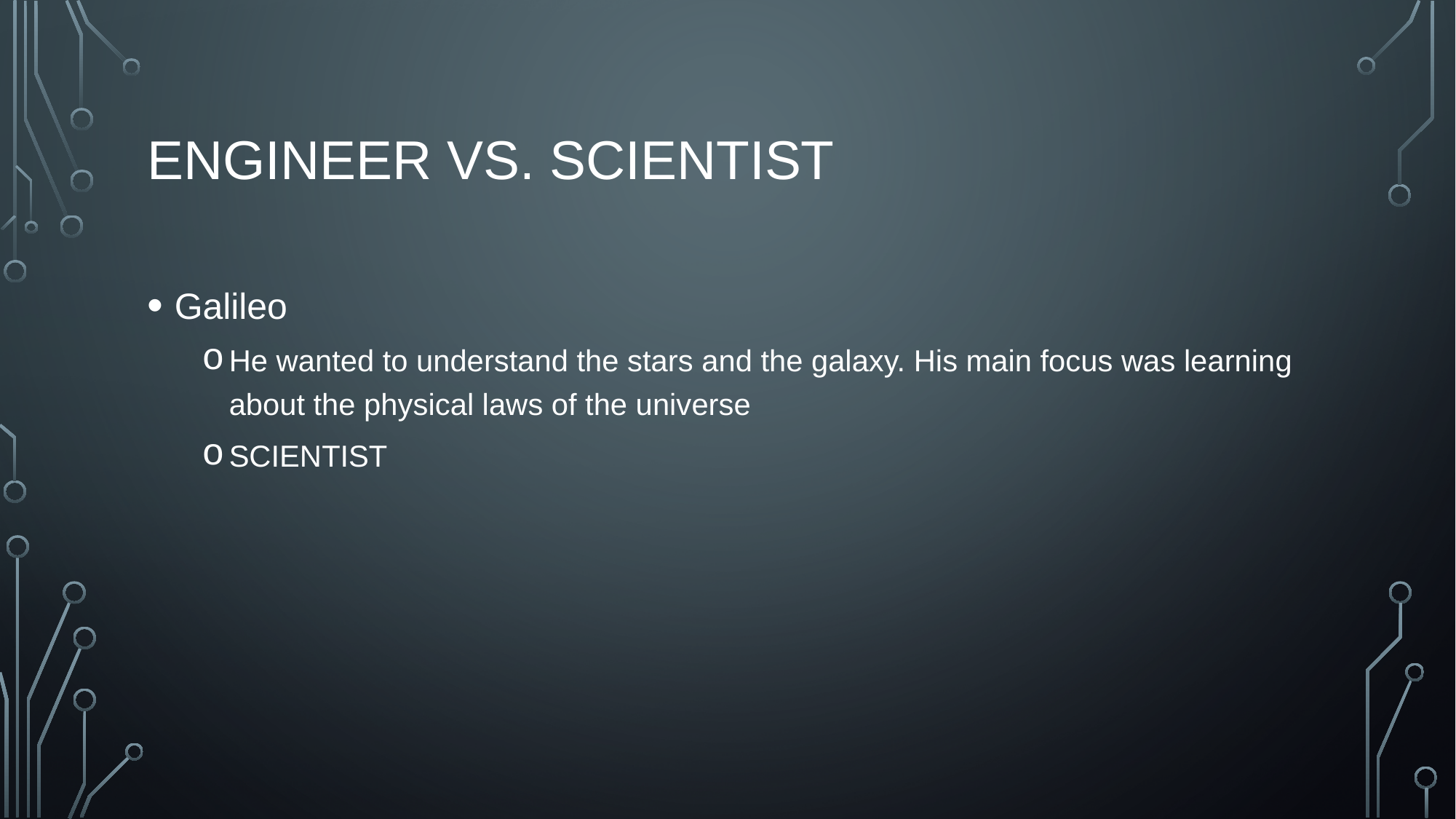

# Engineer vs. Scientist
Galileo
He wanted to understand the stars and the galaxy. His main focus was learning about the physical laws of the universe
SCIENTIST